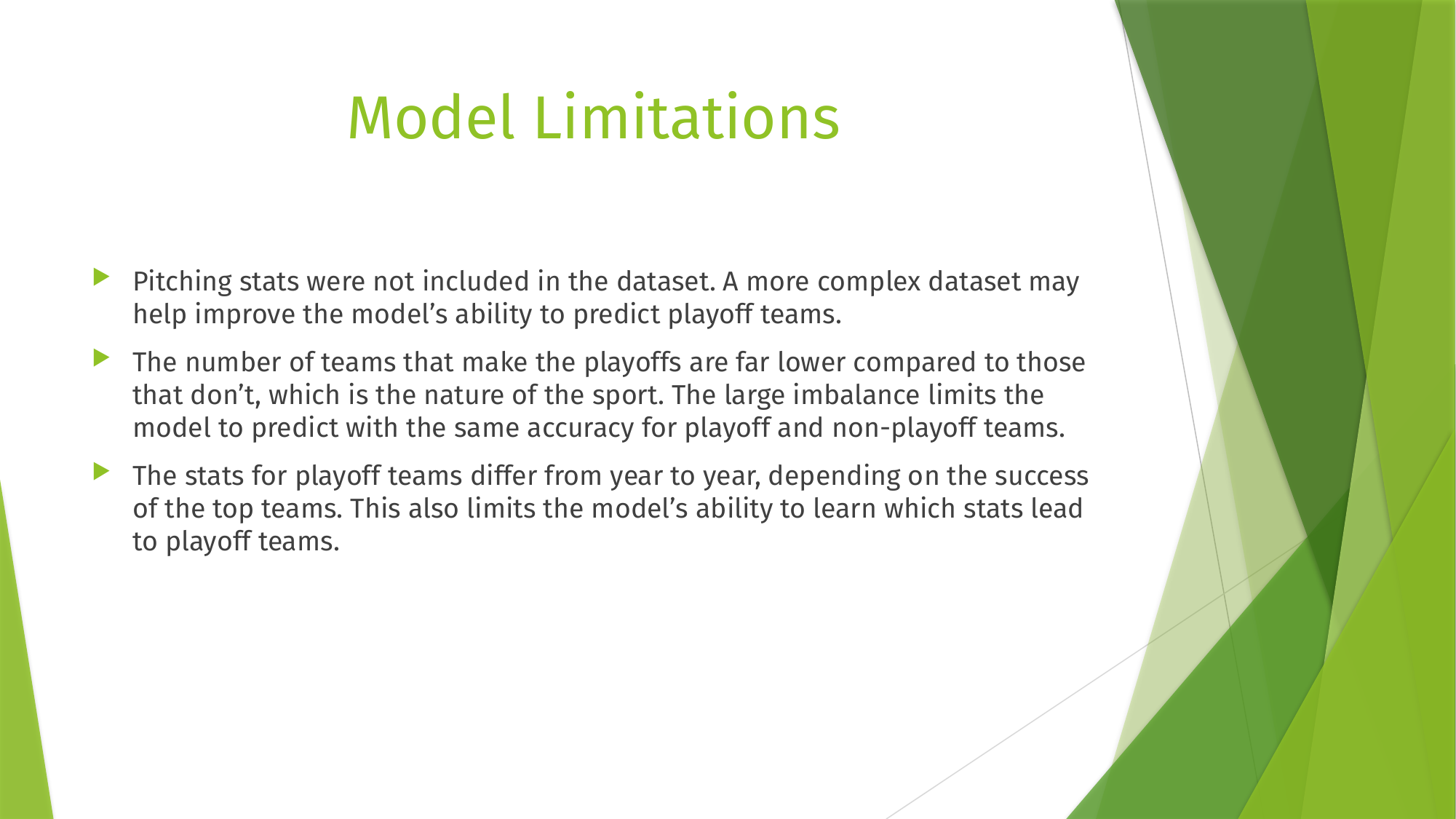

# Model Limitations
Pitching stats were not included in the dataset. A more complex dataset may help improve the model’s ability to predict playoff teams.
The number of teams that make the playoffs are far lower compared to those that don’t, which is the nature of the sport. The large imbalance limits the model to predict with the same accuracy for playoff and non-playoff teams.
The stats for playoff teams differ from year to year, depending on the success of the top teams. This also limits the model’s ability to learn which stats lead to playoff teams.